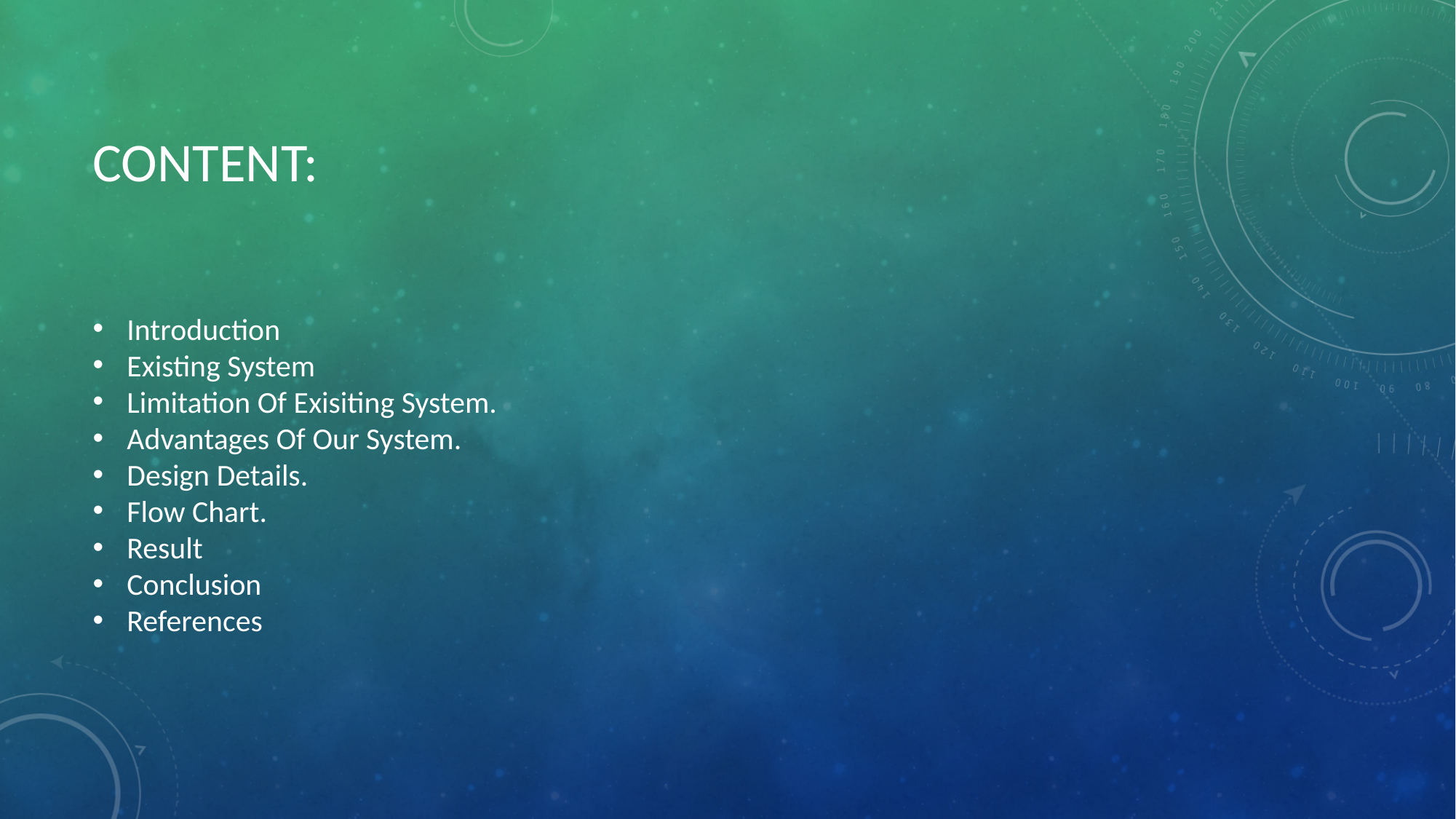

# Content:
Introduction
Existing System
Limitation Of Exisiting System.
Advantages Of Our System.
Design Details.
Flow Chart.
Result
Conclusion
References